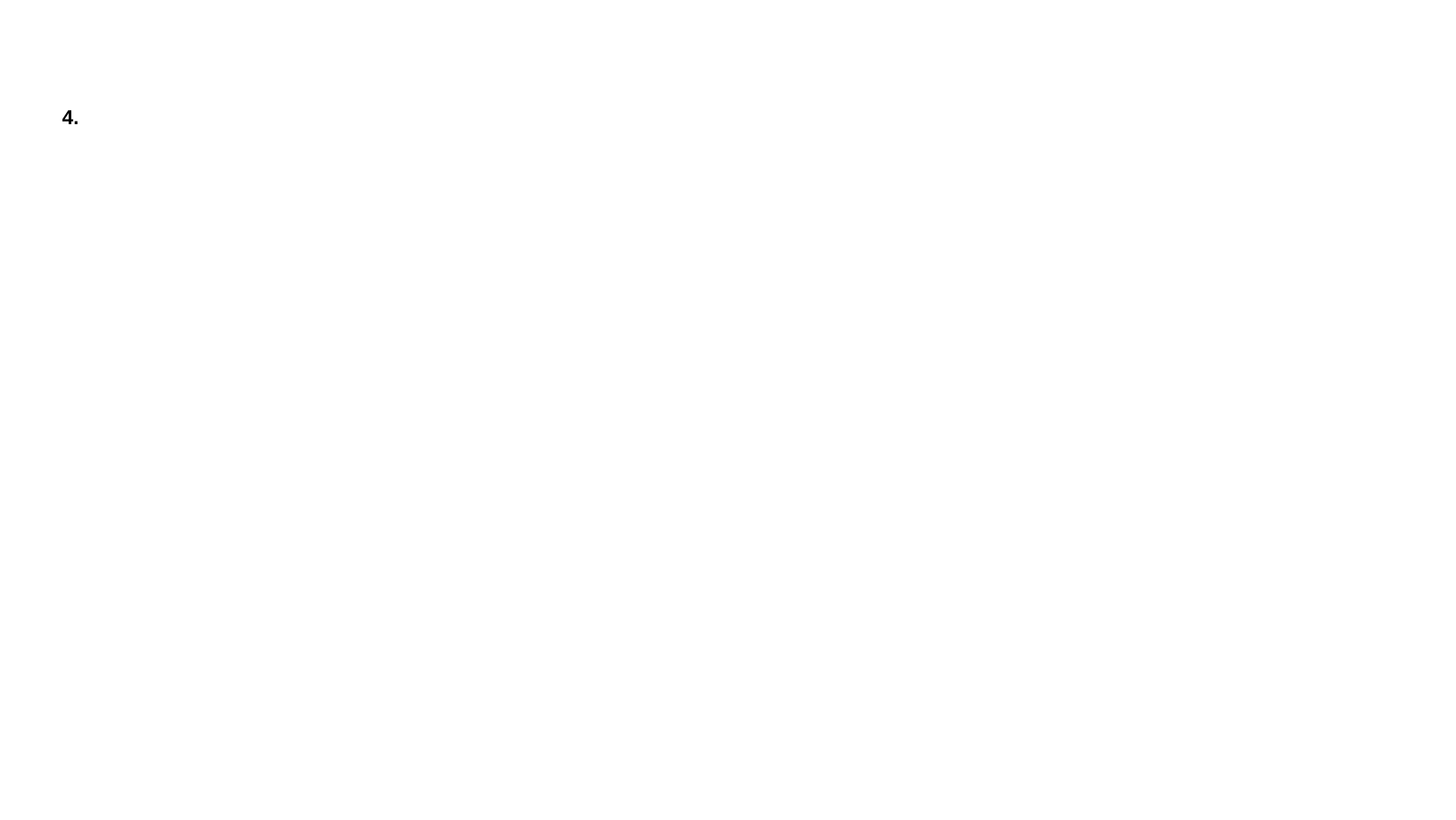

# Reporting and Monitoring:
Dashboard Overview:The Intune dashboard provides a centralized view of the organization's device landscape. Key metrics such as device compliance, deployment status, and security posture are accessible at a glance.
Device Inventory:Maintains a comprehensive inventory of all managed devices. Includes device status, compliance status, hardware information, and other relevant details.
Compliance Monitoring:Regularly assess devices against compliance policies. Provides real-time status updates on device compliance.
Deployment Monitoring:Track the status of application deployments. Also monitor the deployment of updates and patches to ensure devices are up-to-date.
Conditional Access Reports:Access Control: Detailed reports on conditional access policies, showing which devices comply and which do not. Also gain insights into user and device access patterns.
Security Baseline Monitoring:Monitor adherence to standardized security configurations through security baselines And provide alerts for deviations from baseline settings.
Application Usage Analytics:Understand how applications are being used across the organization. Also identify opportunities for application optimization based on usage data.
Threat Detection and Response:Leverage threat intelligence for proactive threat detection. Implement response mechanisms based on detected threats.
User Activity Reports:Reports on user engagement with applications and devices. Identify trends and patterns in user activities.